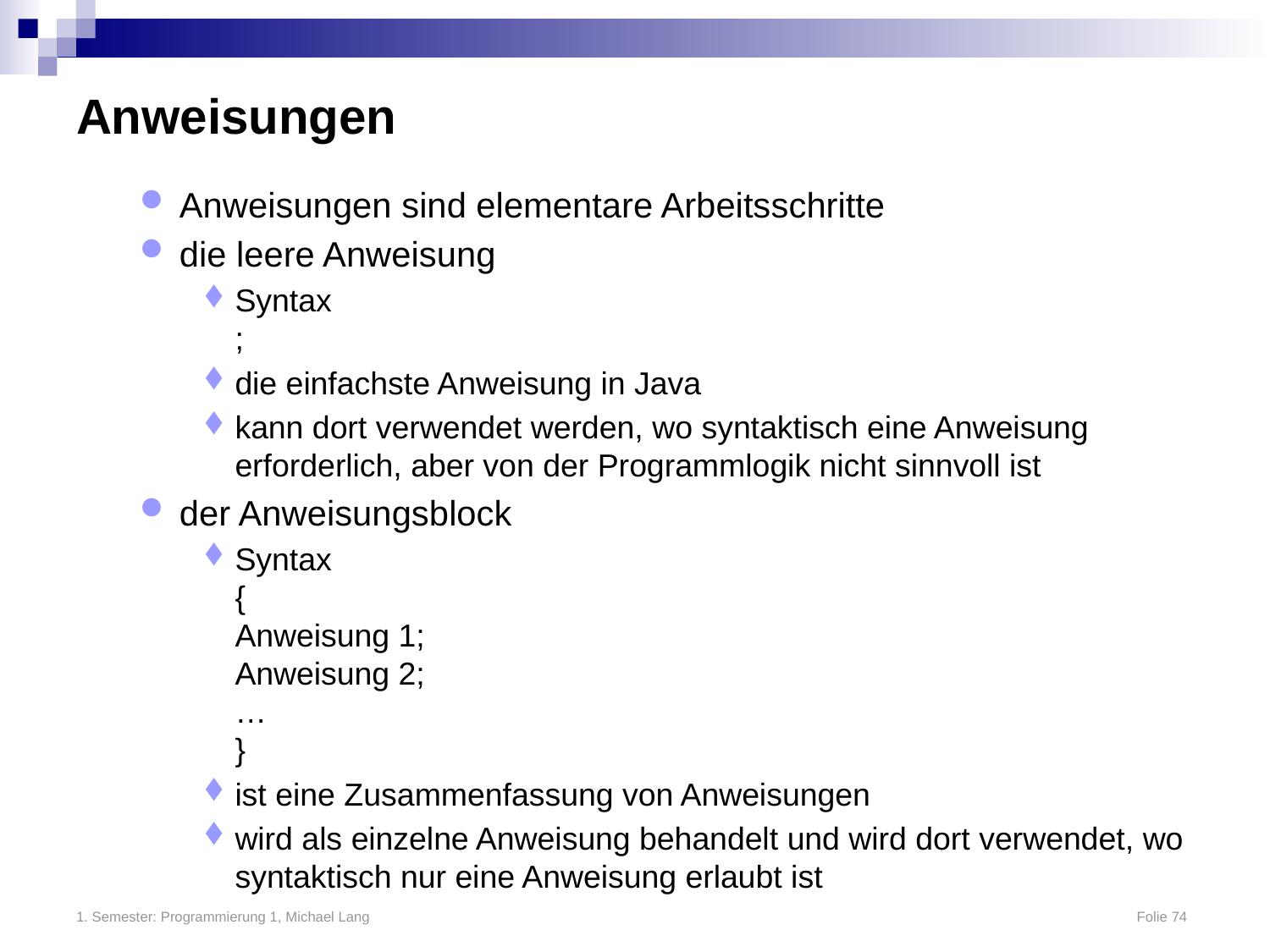

# Anweisungen
Anweisungen sind elementare Arbeitsschritte
die leere Anweisung
Syntax
;
die einfachste Anweisung in Java
kann dort verwendet werden, wo syntaktisch eine Anweisung erforderlich, aber von der Programmlogik nicht sinnvoll ist
der Anweisungsblock
Syntax
{
Anweisung 1;
Anweisung 2;
…
}
ist eine Zusammenfassung von Anweisungen
wird als einzelne Anweisung behandelt und wird dort verwendet, wo syntaktisch nur eine Anweisung erlaubt ist
1. Semester: Programmierung 1, Michael Lang	Folie 74